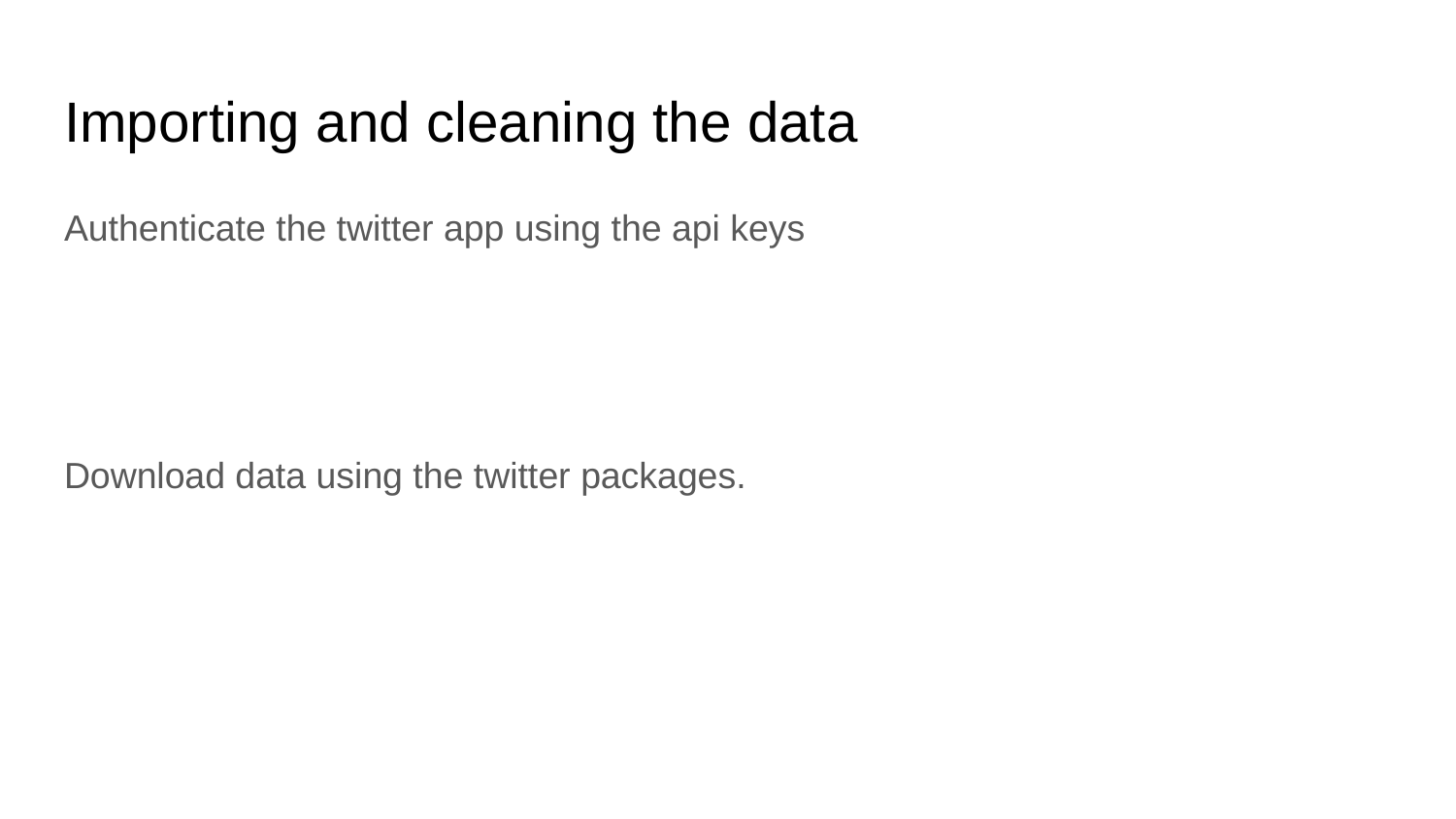

# Importing and cleaning the data
Authenticate the twitter app using the api keys

Download data using the twitter packages.